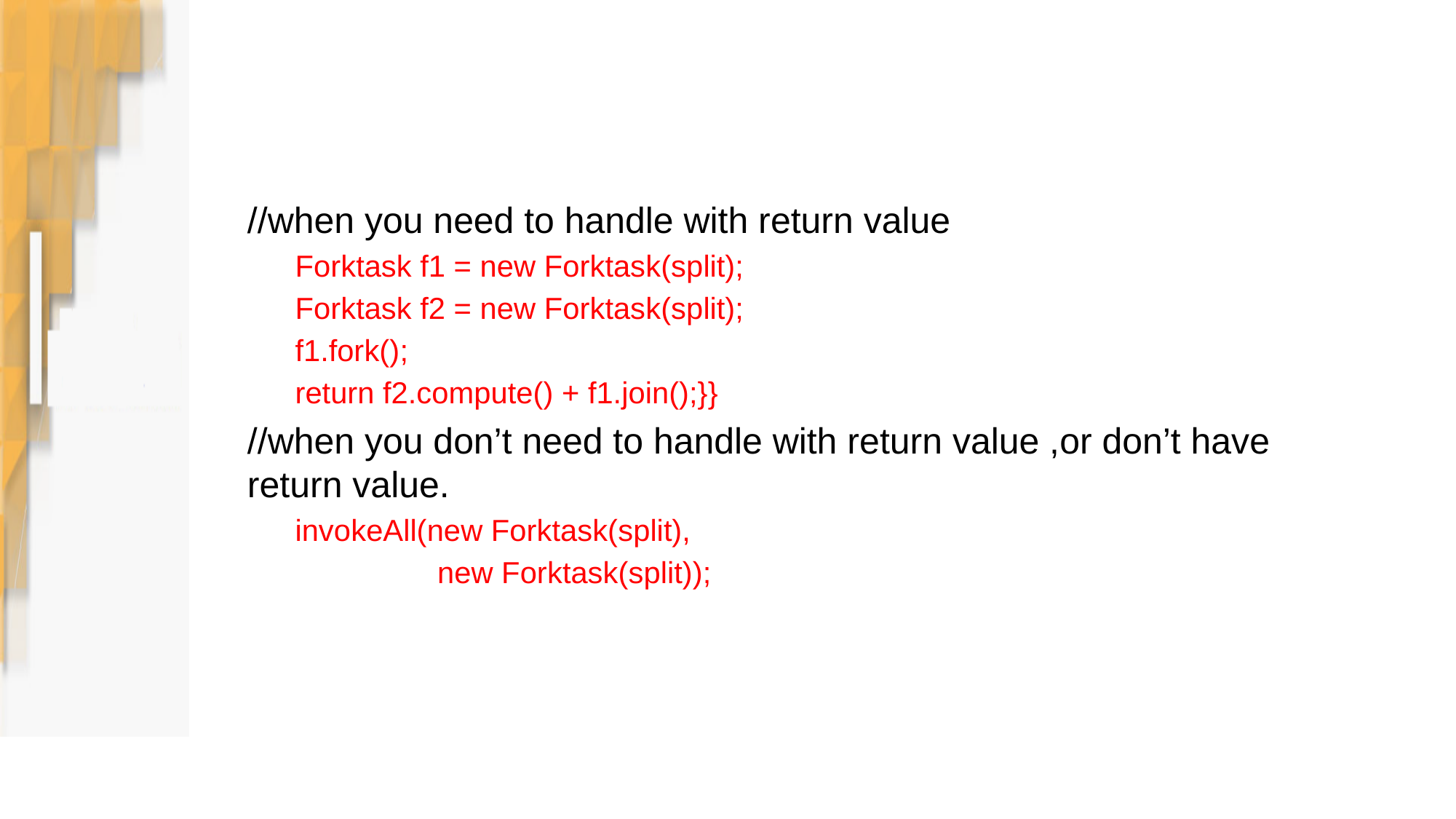

#
//when you need to handle with return value
Forktask f1 = new Forktask(split);
Forktask f2 = new Forktask(split);
f1.fork();
return f2.compute() + f1.join();}}
//when you don’t need to handle with return value ,or don’t have return value.
invokeAll(new Forktask(split),
                 new Forktask(split));